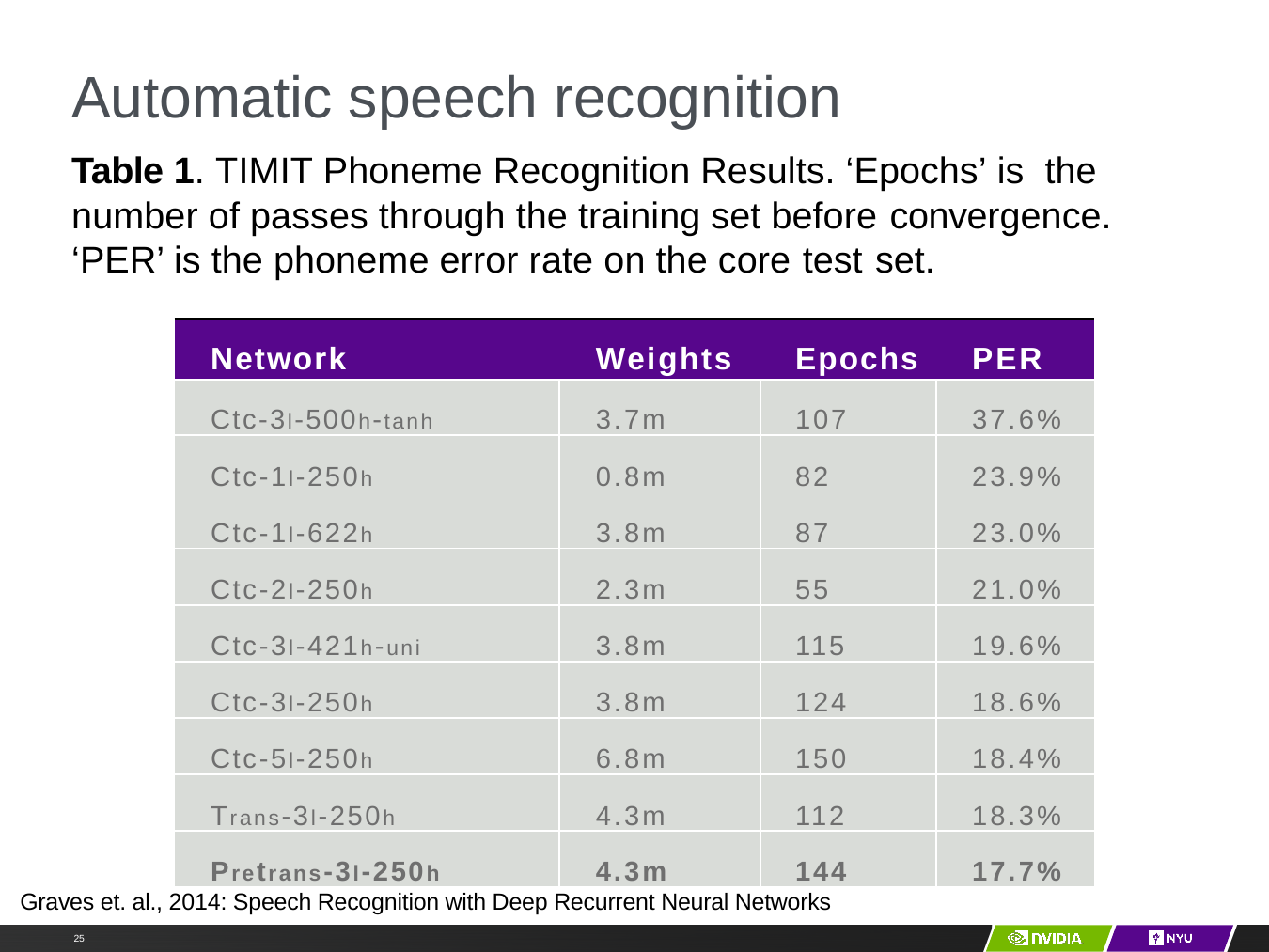

# Automatic speech recognition
Table 1. TIMIT Phoneme Recognition Results. ‘Epochs’ is  the number of passes through the training set before convergence. ‘PER’ is the phoneme error rate on the core test set.
| Network | Weights | Epochs | PER |
| --- | --- | --- | --- |
| Ctc-3l-500h-tanh | 3.7m | 107 | 37.6% |
| Ctc-1l-250h | 0.8m | 82 | 23.9% |
| Ctc-1l-622h | 3.8m | 87 | 23.0% |
| Ctc-2l-250h | 2.3m | 55 | 21.0% |
| Ctc-3l-421h-uni | 3.8m | 115 | 19.6% |
| Ctc-3l-250h | 3.8m | 124 | 18.6% |
| Ctc-5l-250h | 6.8m | 150 | 18.4% |
| Trans-3l-250h | 4.3m | 112 | 18.3% |
| Pretrans-3l-250h | 4.3m | 144 | 17.7% |
Graves et. al., 2014: Speech Recognition with Deep Recurrent Neural Networks